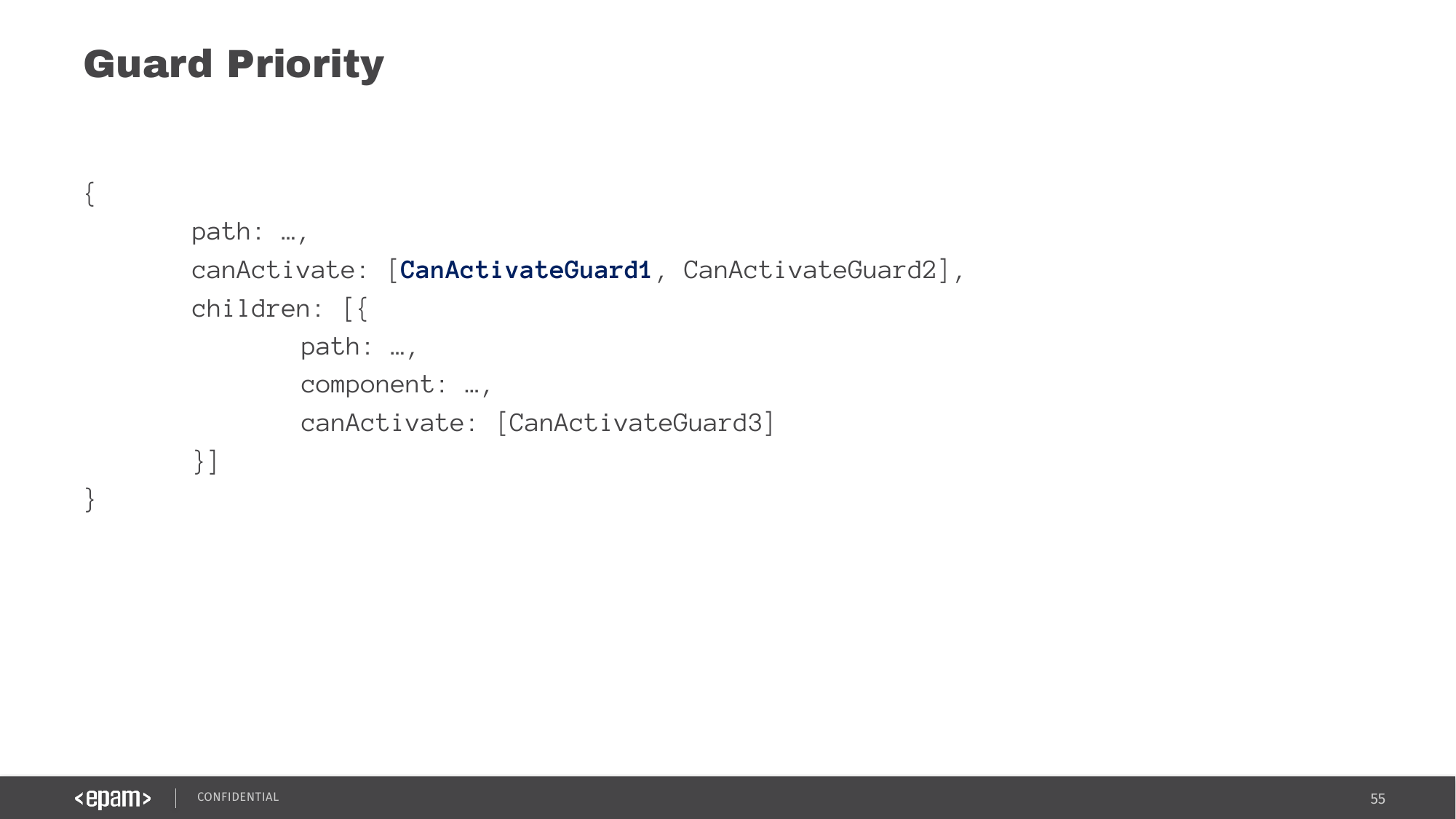

# Guard Priority
{
	path: …,
	canActivate: [CanActivateGuard1, CanActivateGuard2],
	children: [{
		path: …,
		component: …,
		canActivate: [CanActivateGuard3]
	}]
}